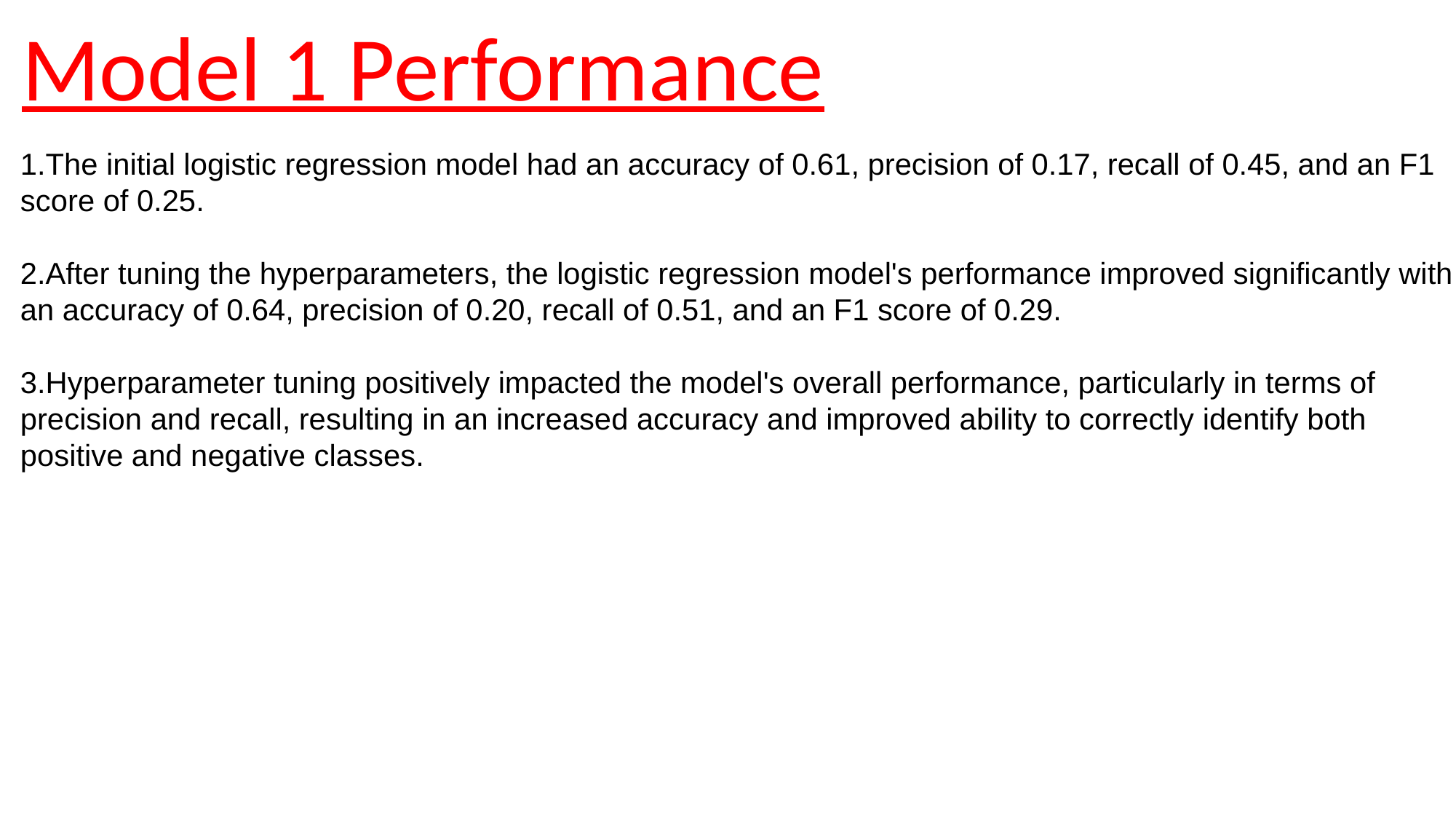

# Model 1 Performance

The initial logistic regression model had an accuracy of 0.61, precision of 0.17, recall of 0.45, and an F1 score of 0.25.

After tuning the hyperparameters, the logistic regression model's performance improved significantly with an accuracy of 0.64, precision of 0.20, recall of 0.51, and an F1 score of 0.29.

Hyperparameter tuning positively impacted the model's overall performance, particularly in terms of precision and recall, resulting in an increased accuracy and improved ability to correctly identify both positive and negative classes.